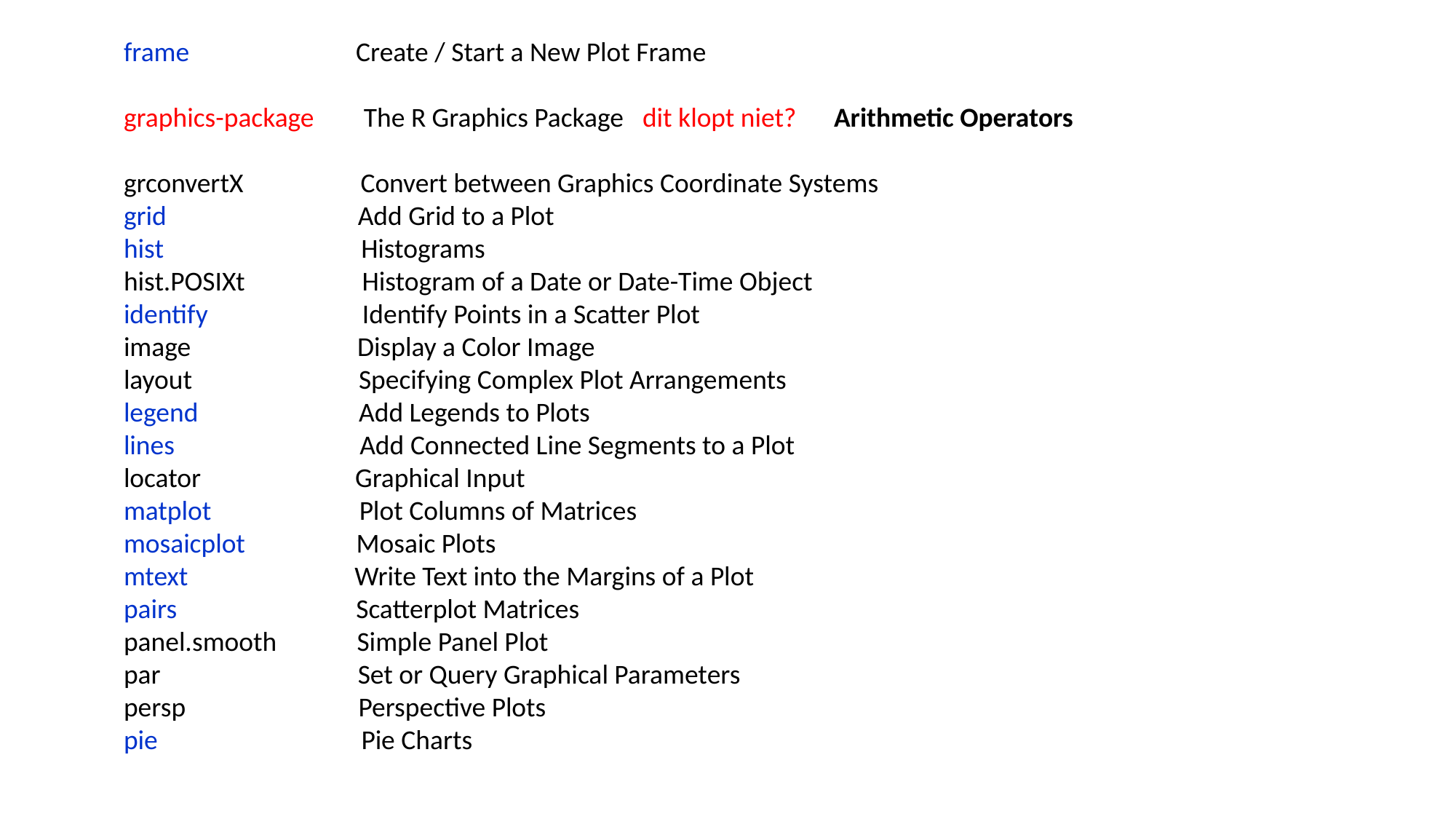

frame                           Create / Start a New Plot Frame

graphics-package        The R Graphics Package   dit klopt niet?      Arithmetic Operators

grconvertX                   Convert between Graphics Coordinate Systems
grid                               Add Grid to a Plot
hist                                Histograms
hist.POSIXt                   Histogram of a Date or Date-Time Object
identify                         Identify Points in a Scatter Plot
image                           Display a Color Image
layout                           Specifying Complex Plot Arrangements
legend                          Add Legends to Plots
lines                              Add Connected Line Segments to a Plot
locator                         Graphical Input
matplot                        Plot Columns of Matrices
mosaicplot                  Mosaic Plots
mtext                           Write Text into the Margins of a Plot
pairs                             Scatterplot Matrices
panel.smooth             Simple Panel Plot
par                                Set or Query Graphical Parameters
persp                            Perspective Plots
pie                                 Pie Charts